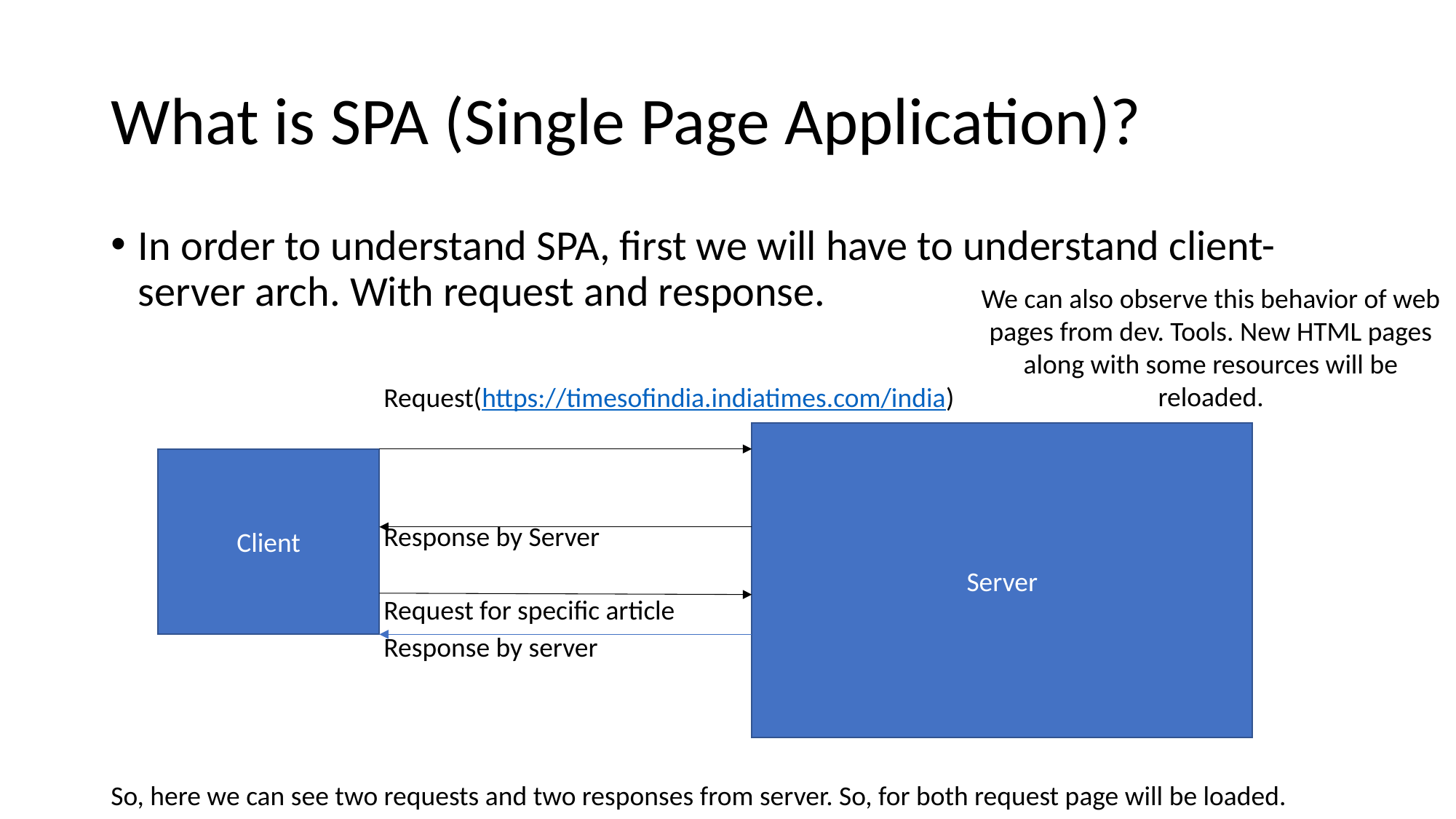

# What is SPA (Single Page Application)?
In order to understand SPA, first we will have to understand client-server arch. With request and response.

Request(https://timesofindia.indiatimes.com/india)

Response by Server

Request for specific article
Response by server

So, here we can see two requests and two responses from server. So, for both request page will be loaded.
We can also observe this behavior of web pages from dev. Tools. New HTML pages along with some resources will be reloaded.
Server
Client